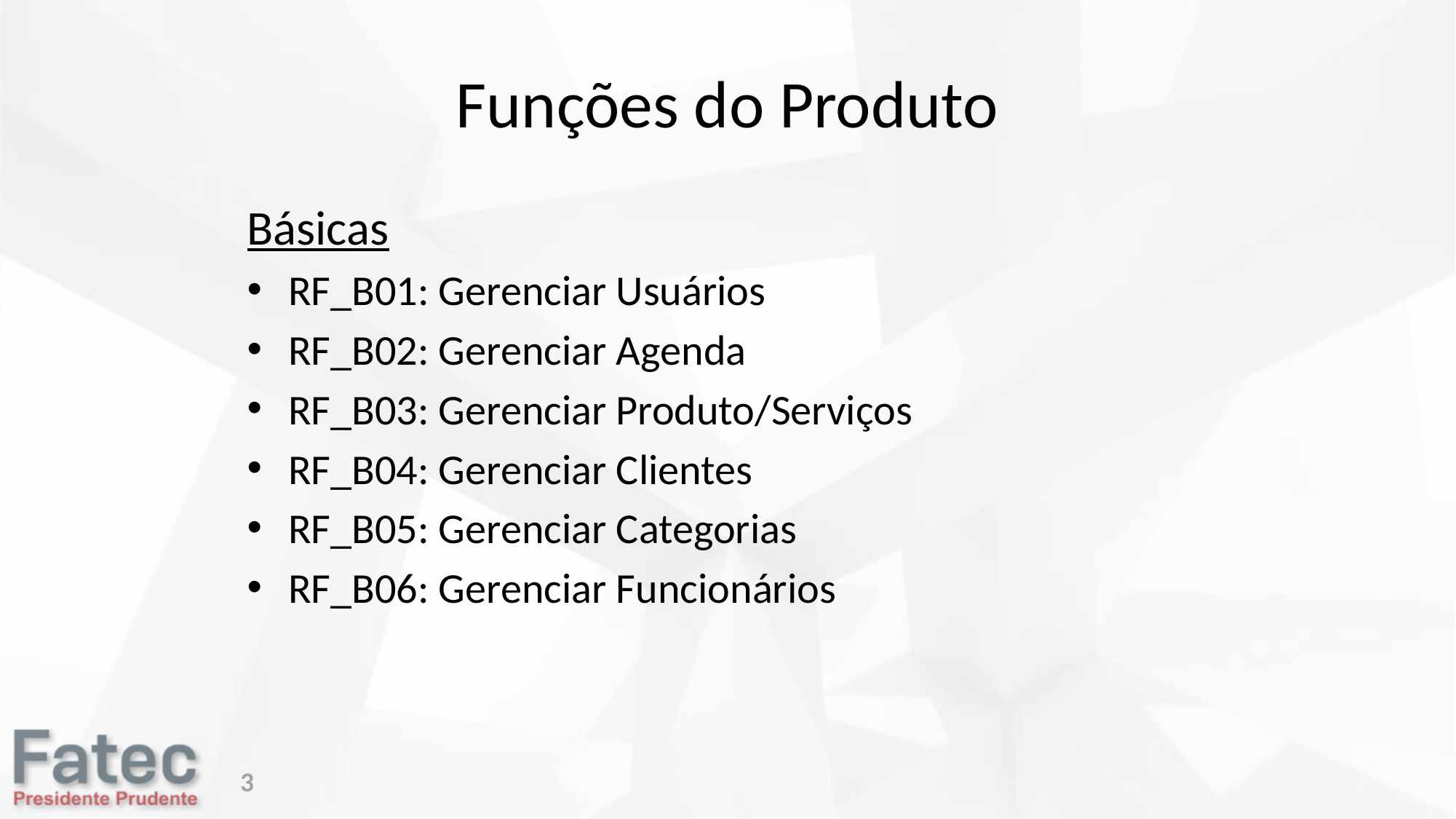

# Funções do Produto
Básicas
RF_B01: Gerenciar Usuários
RF_B02: Gerenciar Agenda
RF_B03: Gerenciar Produto/Serviços
RF_B04: Gerenciar Clientes
RF_B05: Gerenciar Categorias
RF_B06: Gerenciar Funcionários

3